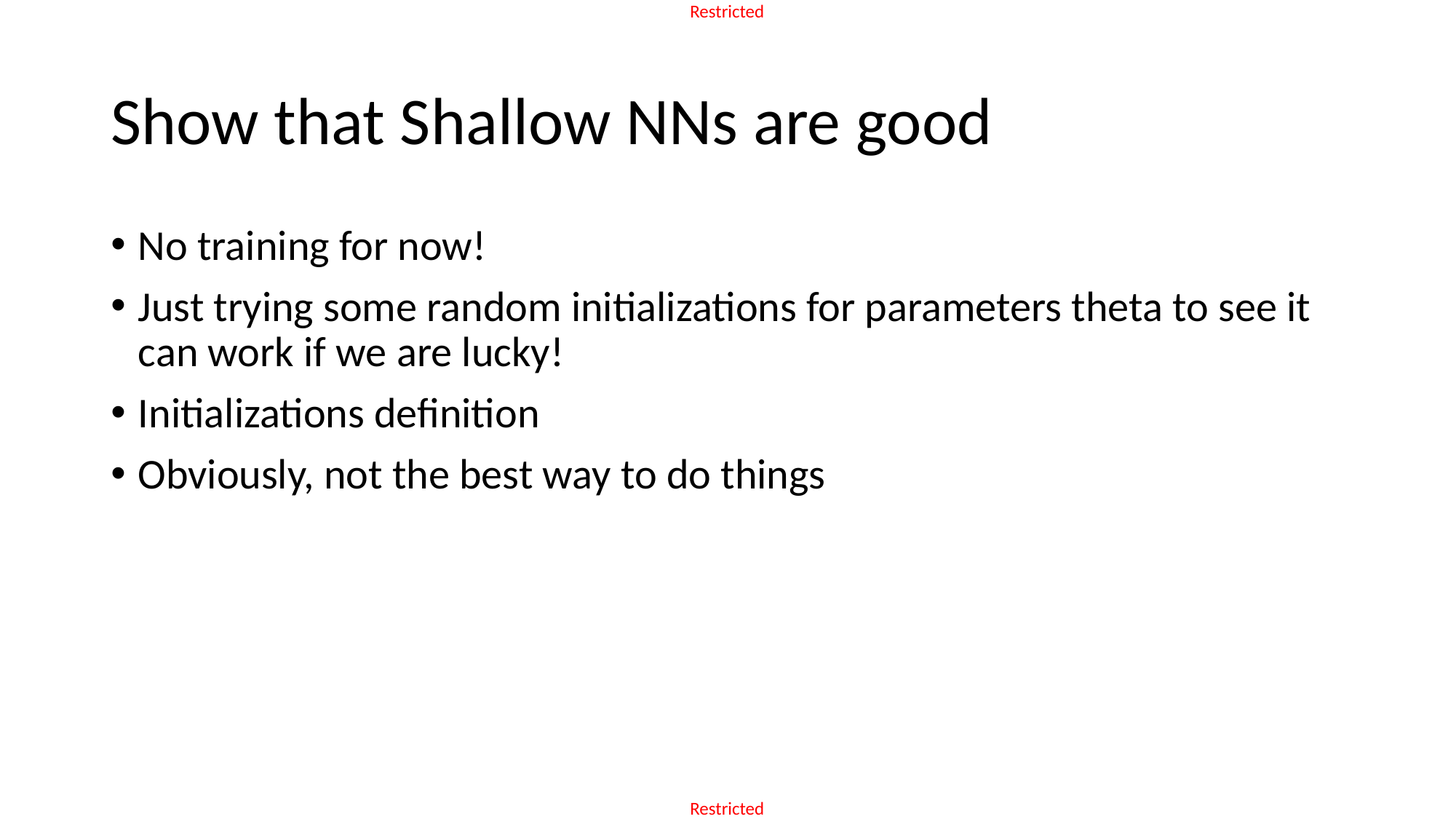

# Show that Shallow NNs are good
No training for now!
Just trying some random initializations for parameters theta to see it can work if we are lucky!
Initializations definition
Obviously, not the best way to do things